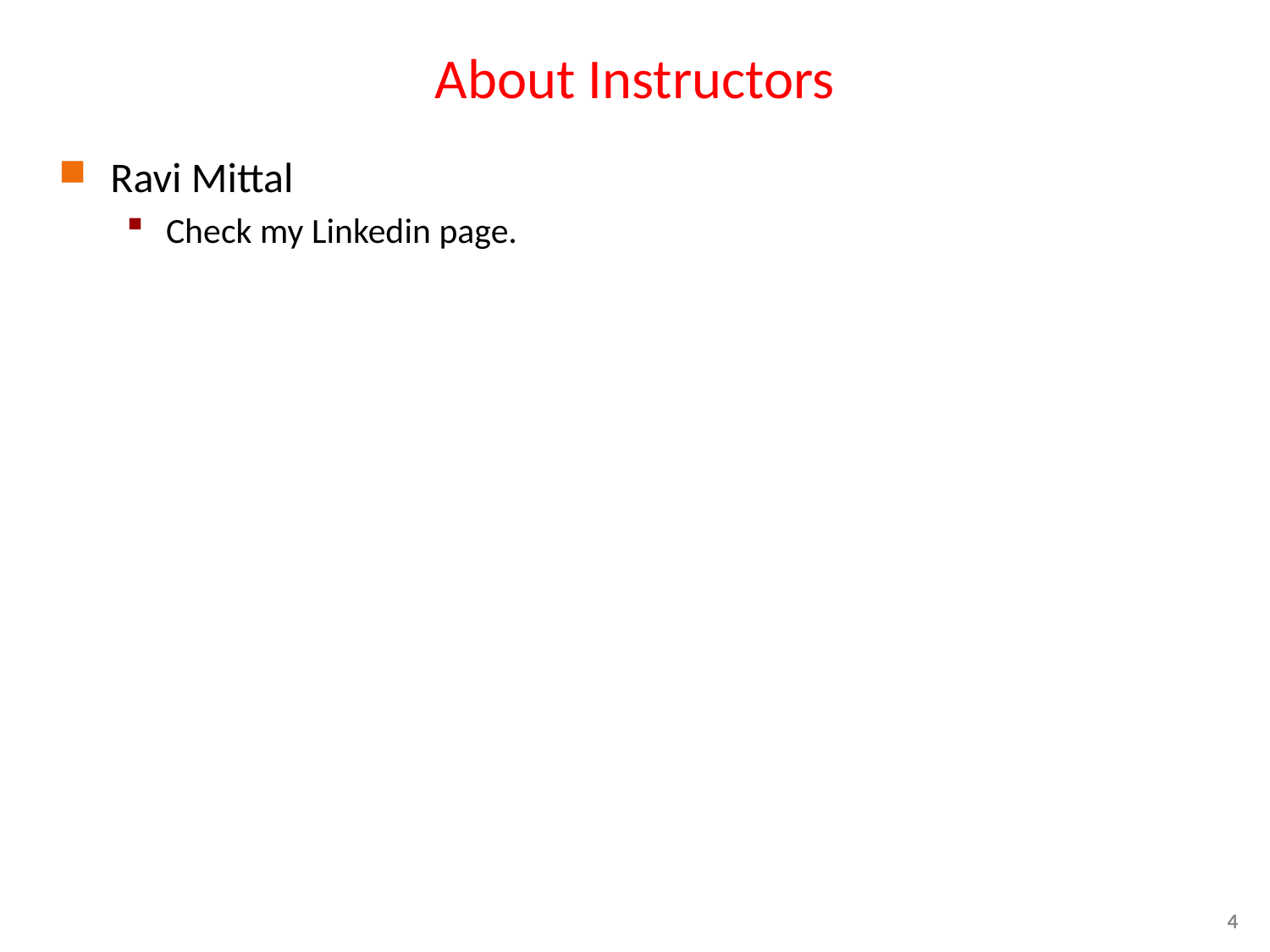

# About Instructors
Ravi Mittal
Check my Linkedin page.